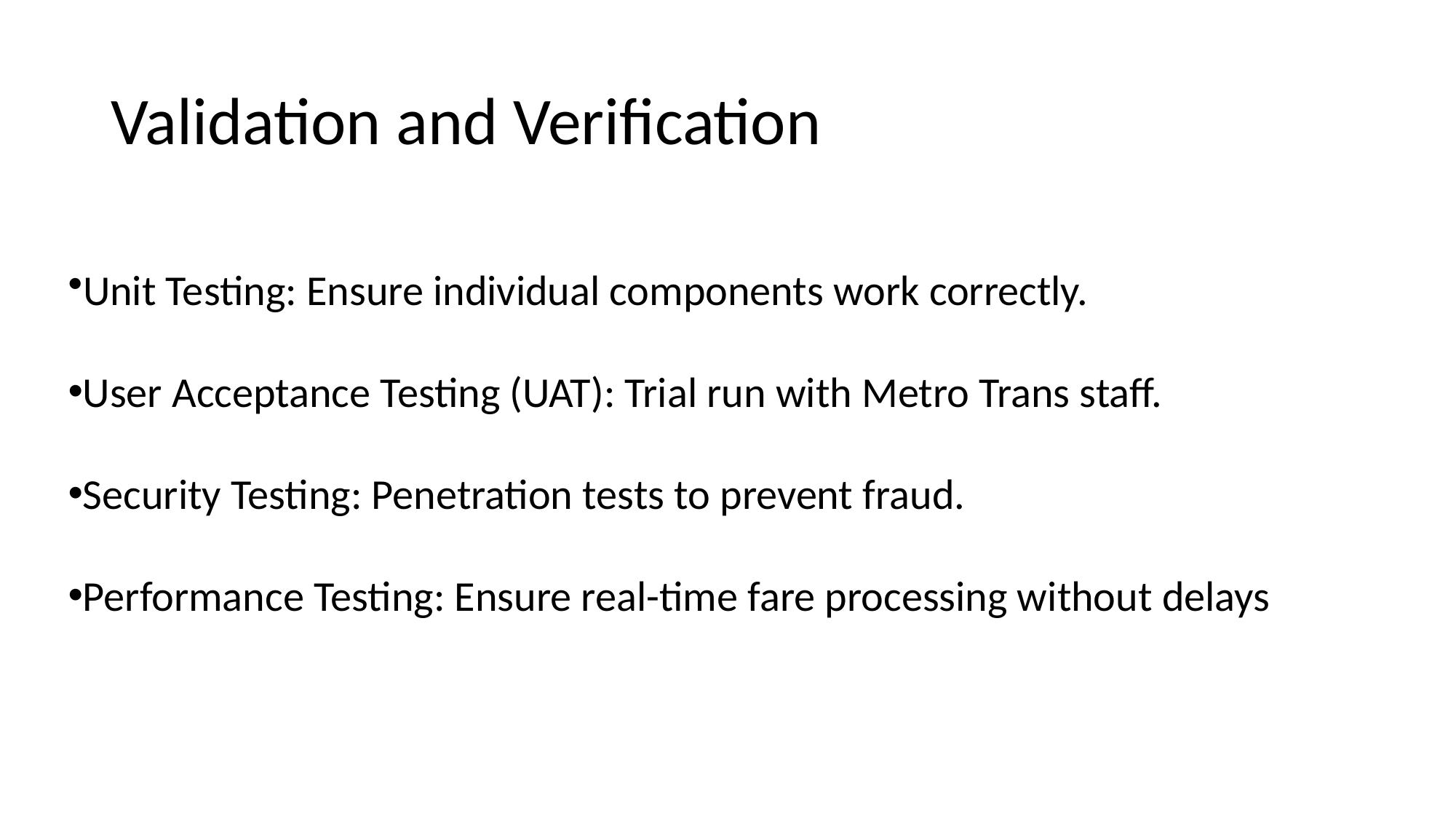

# Validation and Verification
Unit Testing: Ensure individual components work correctly.

User Acceptance Testing (UAT): Trial run with Metro Trans staff.

Security Testing: Penetration tests to prevent fraud.

Performance Testing: Ensure real-time fare processing without delays